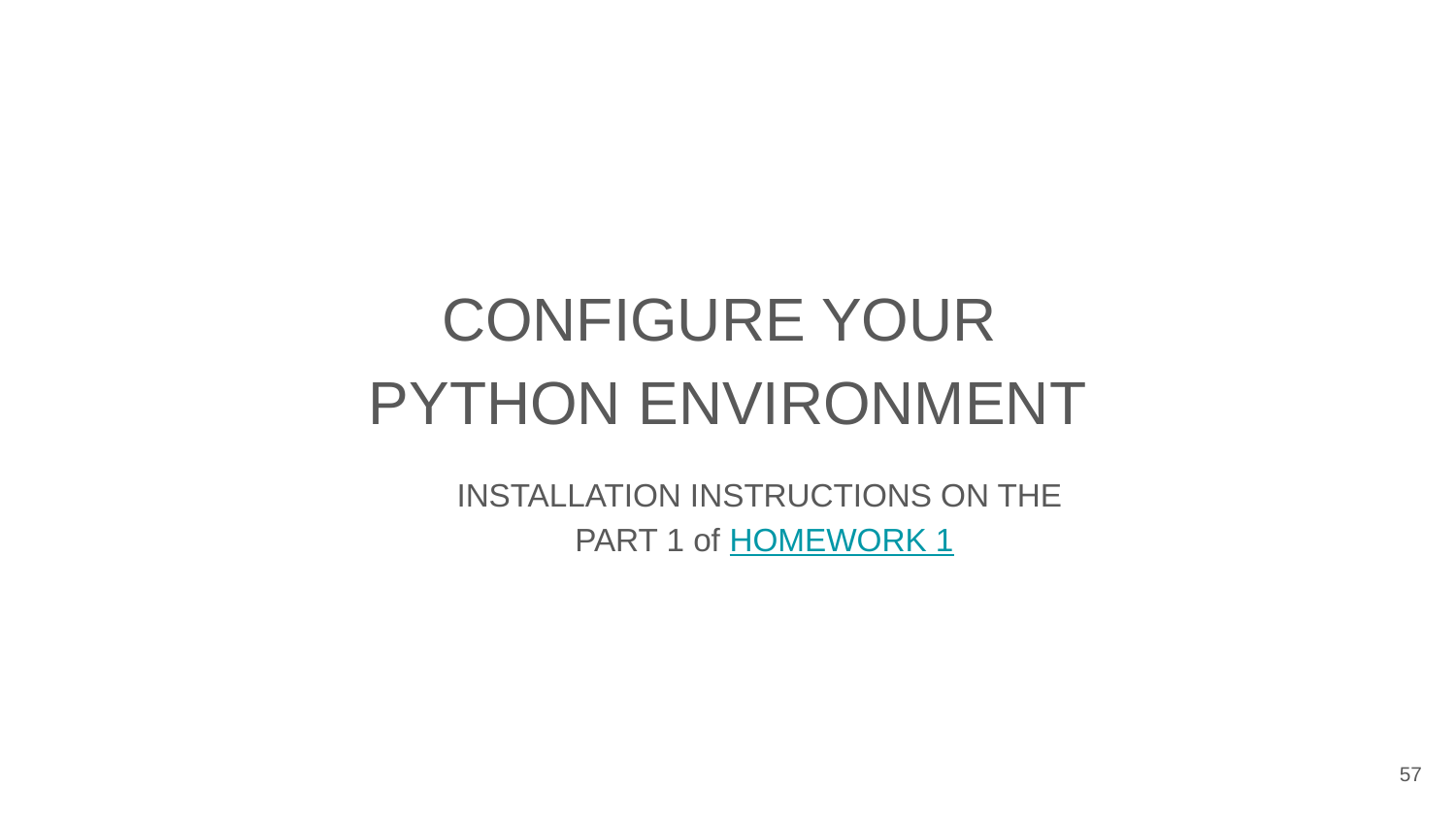

CONFIGURE YOUR
PYTHON ENVIRONMENT
INSTALLATION INSTRUCTIONS ON THE
PART 1 of HOMEWORK 1
57